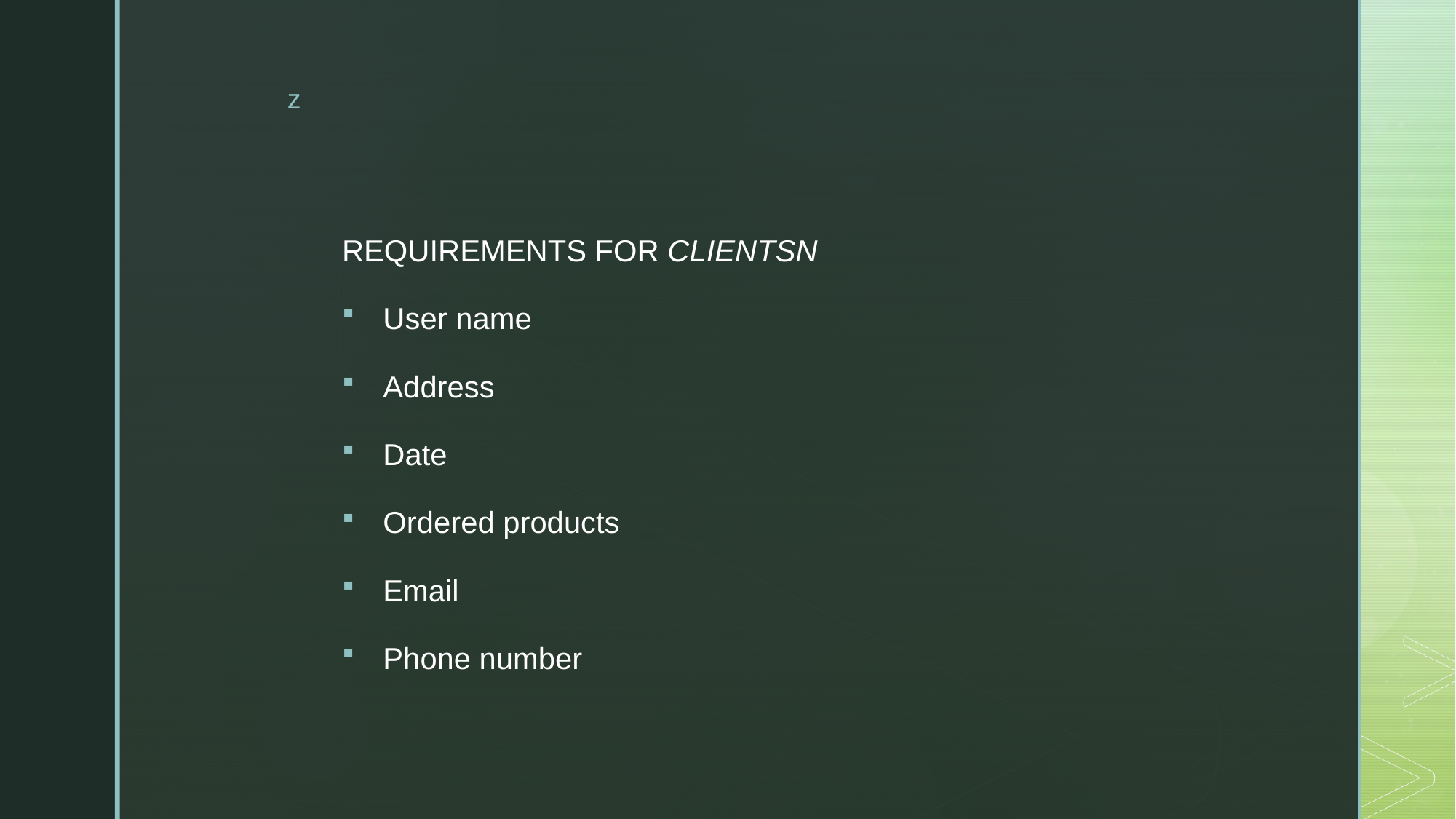

#
REQUIREMENTS FOR CLIENTSN
User name
Address
Date
Ordered products
Email
Phone number